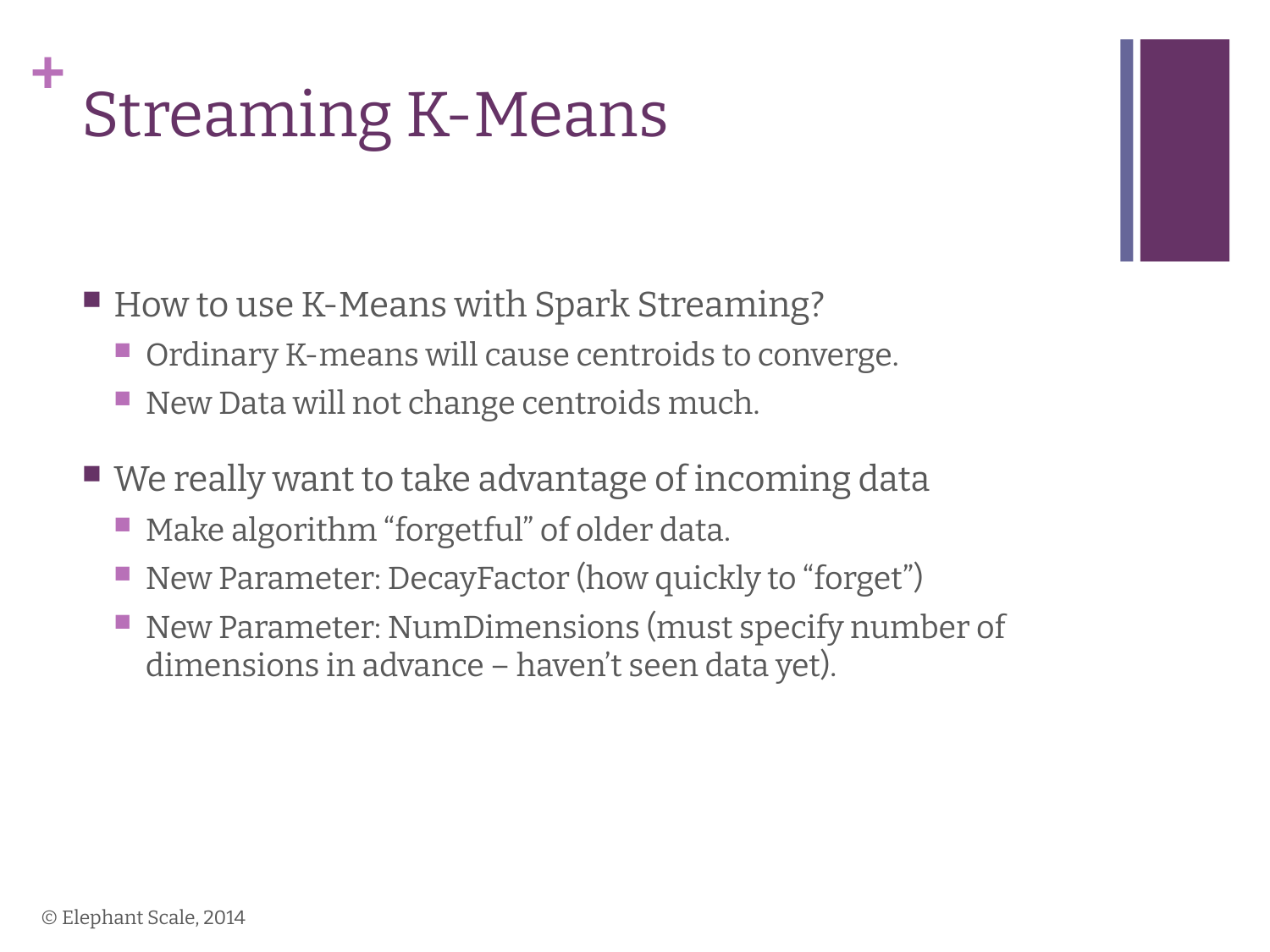

# Streaming K-Means
How to use K-Means with Spark Streaming?
Ordinary K-means will cause centroids to converge.
New Data will not change centroids much.
We really want to take advantage of incoming data
Make algorithm “forgetful” of older data.
New Parameter: DecayFactor (how quickly to “forget”)
New Parameter: NumDimensions (must specify number of dimensions in advance – haven’t seen data yet).
© Elephant Scale, 2014